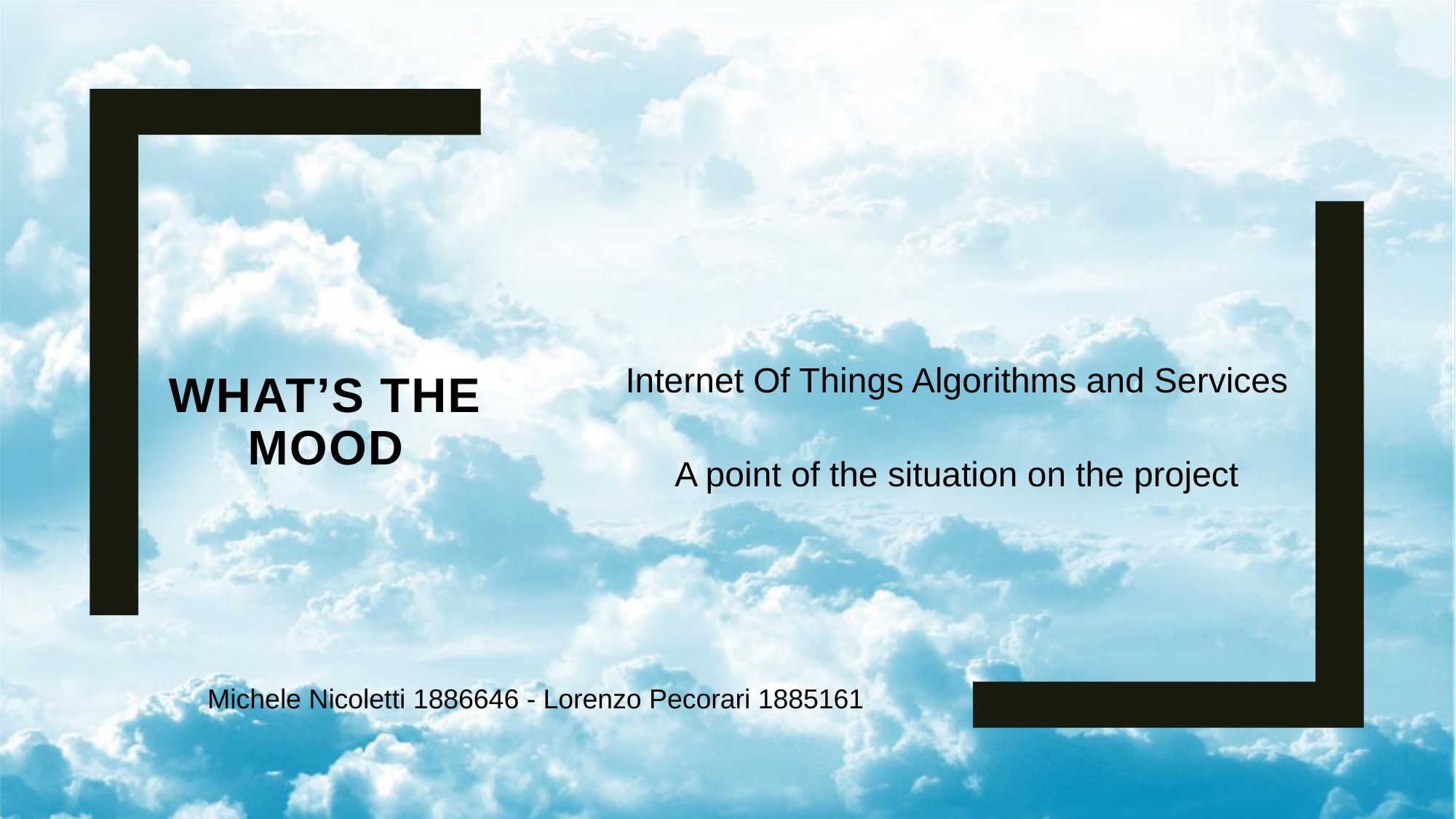

# WHAT’S THE MOOD
Internet Of Things Algorithms and Services

A point of the situation on the project
Michele Nicoletti 1886646 - Lorenzo Pecorari 1885161